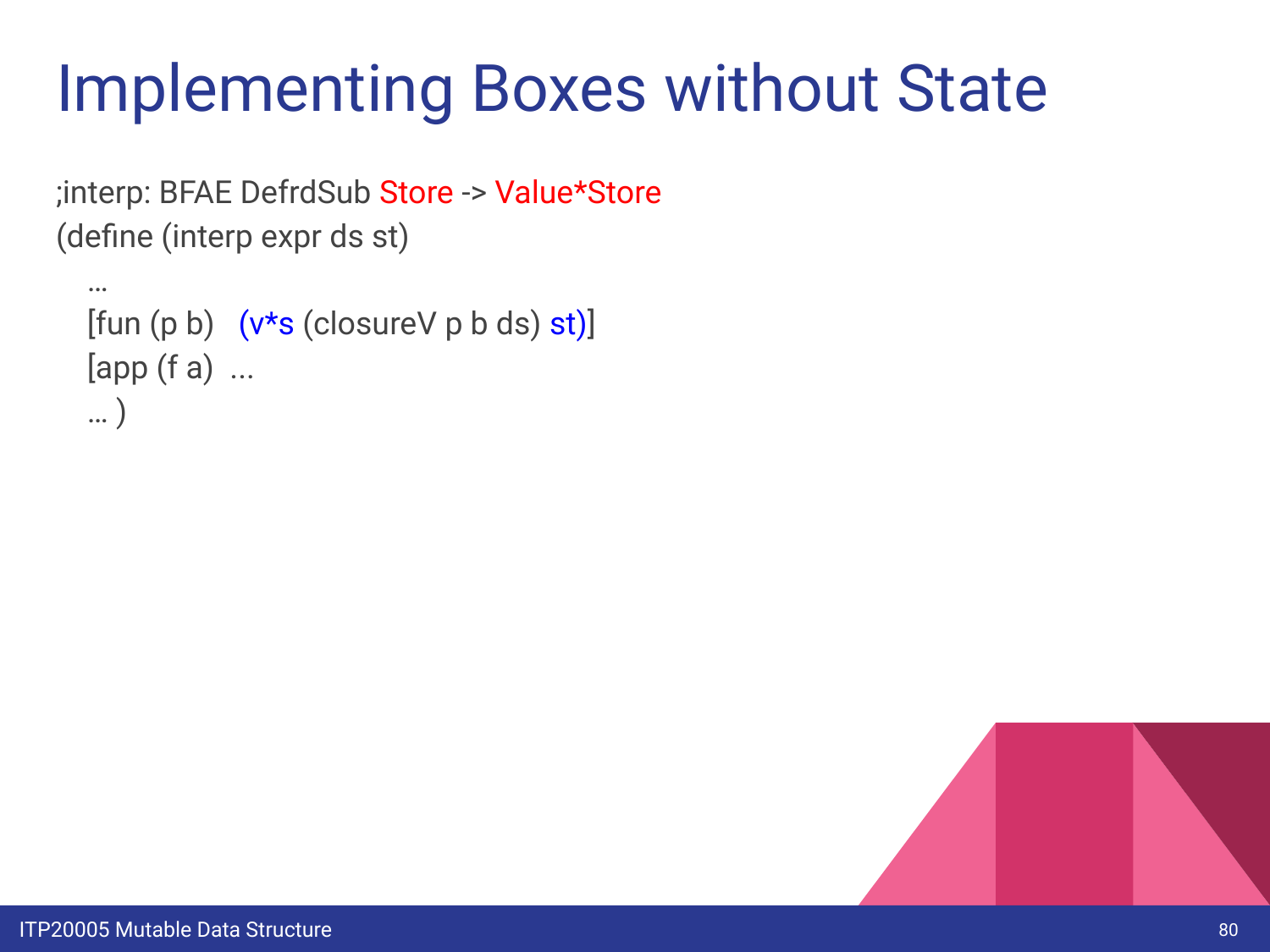

# Implementing Boxes without State
;interp: BFAE DefrdSub Store -> Value*Store
(define (interp expr ds st)
    …
    [fun (p b)   (v*s (closureV p b ds) st)]
    [app (f a)  ...
    … )
80